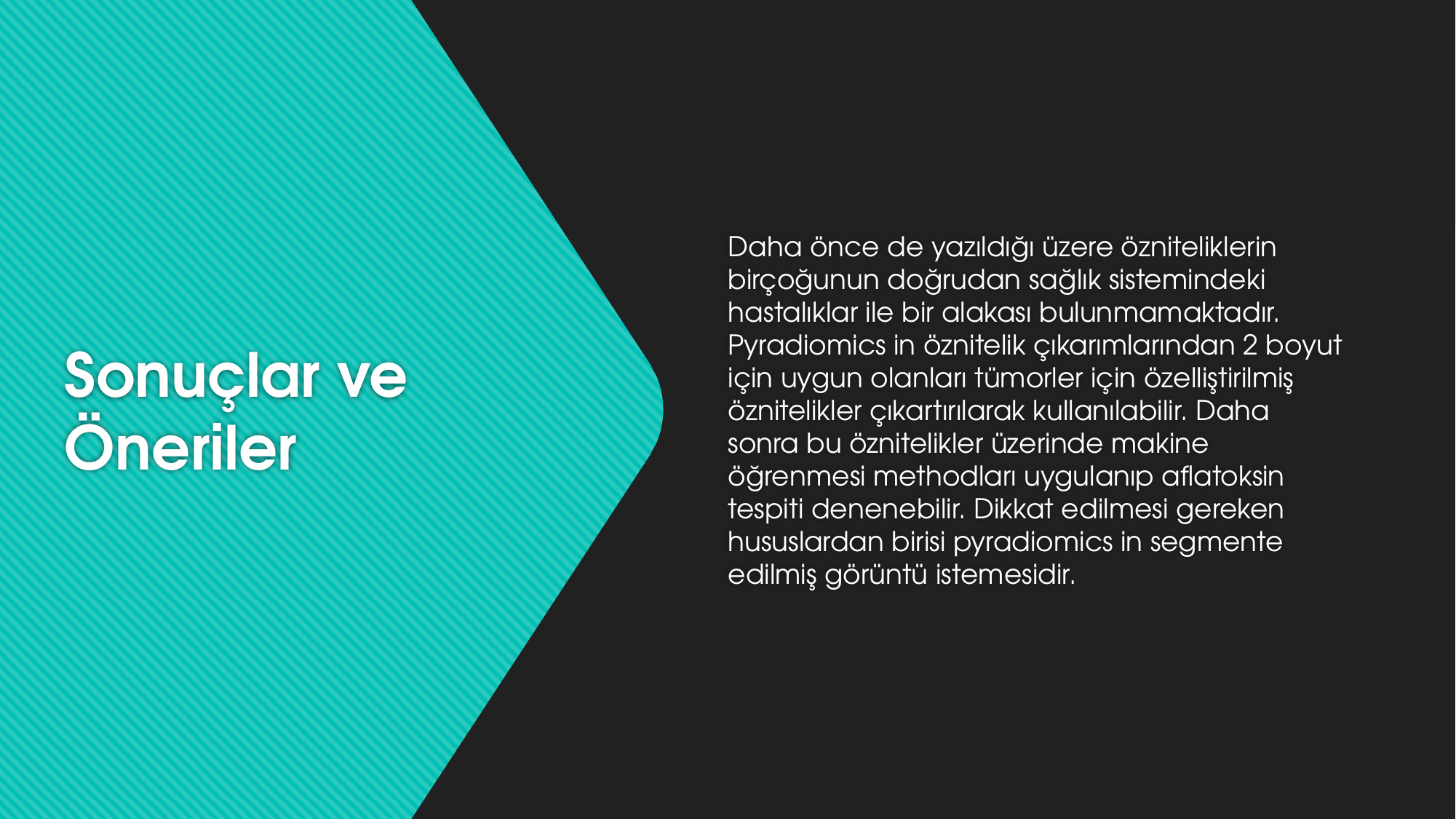

Daha önce de yazıldığı üzere özniteliklerin birçoğunun doğrudan sağlık sistemindeki hastalıklar ile bir alakası bulunmamaktadır. Pyradiomics in öznitelik çıkarımlarından 2 boyut için uygun olanları tümorler için özelliştirilmiş öznitelikler çıkartırılarak kullanılabilir. Daha sonra bu öznitelikler üzerinde makine öğrenmesi methodları uygulanıp aflatoksin tespiti denenebilir. Dikkat edilmesi gereken hususlardan birisi pyradiomics in segmente edilmiş görüntü istemesidir.
# Sonuçlar ve Öneriler